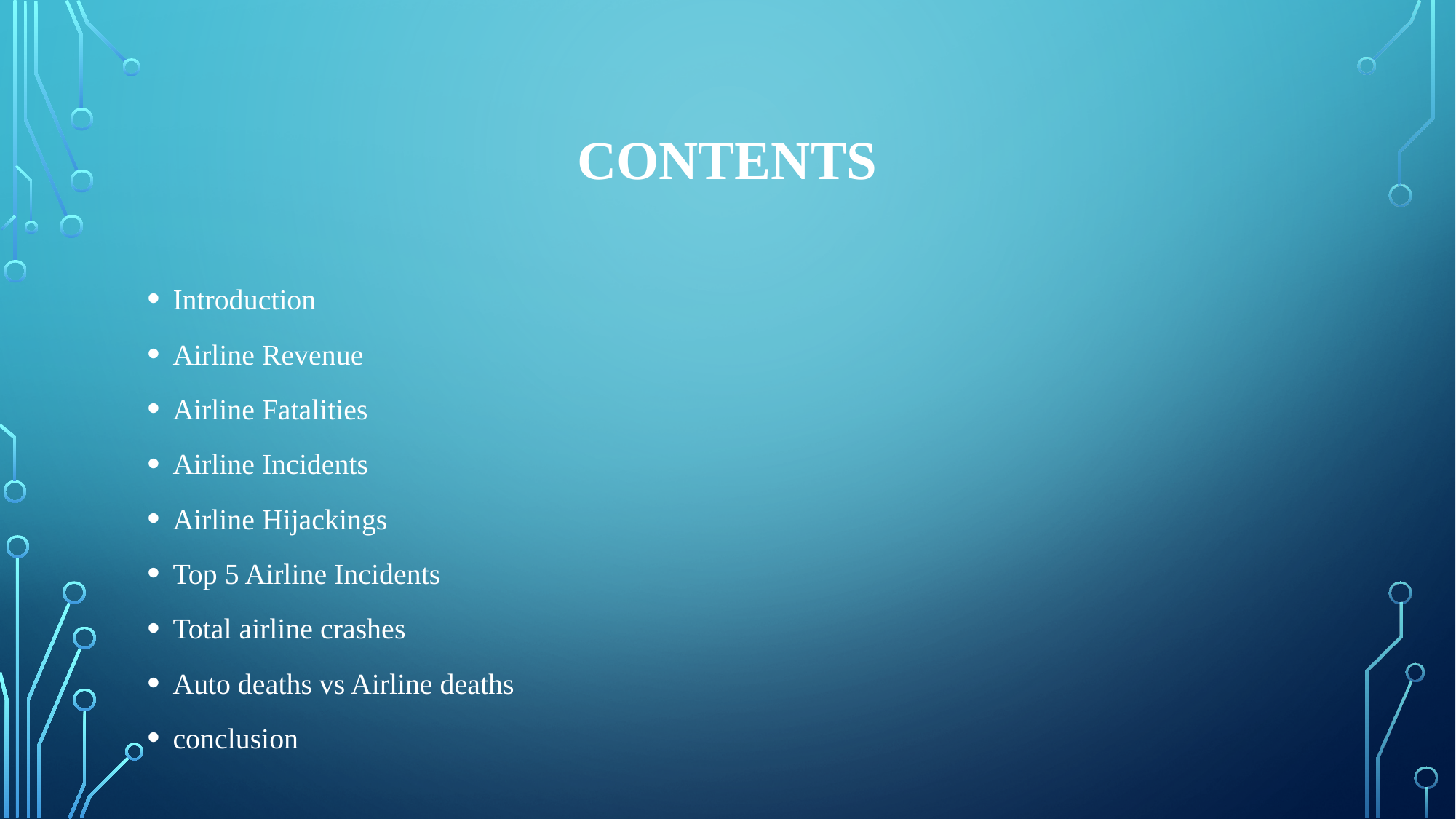

# contents
Introduction
Airline Revenue
Airline Fatalities
Airline Incidents
Airline Hijackings
Top 5 Airline Incidents
Total airline crashes
Auto deaths vs Airline deaths
conclusion